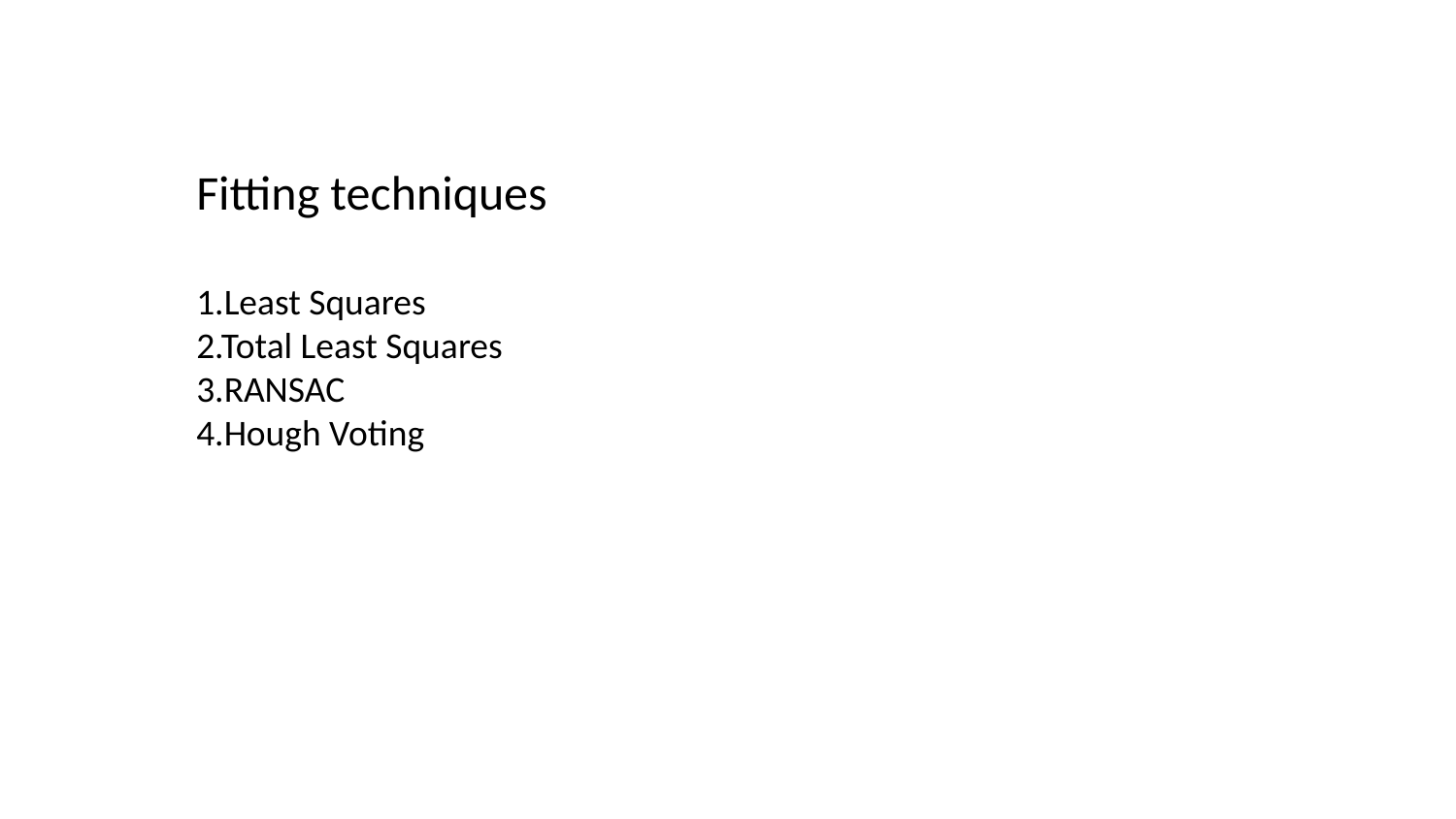

Fitting techniques

1.Least Squares
2.Total Least Squares
3.RANSAC
4.Hough Voting